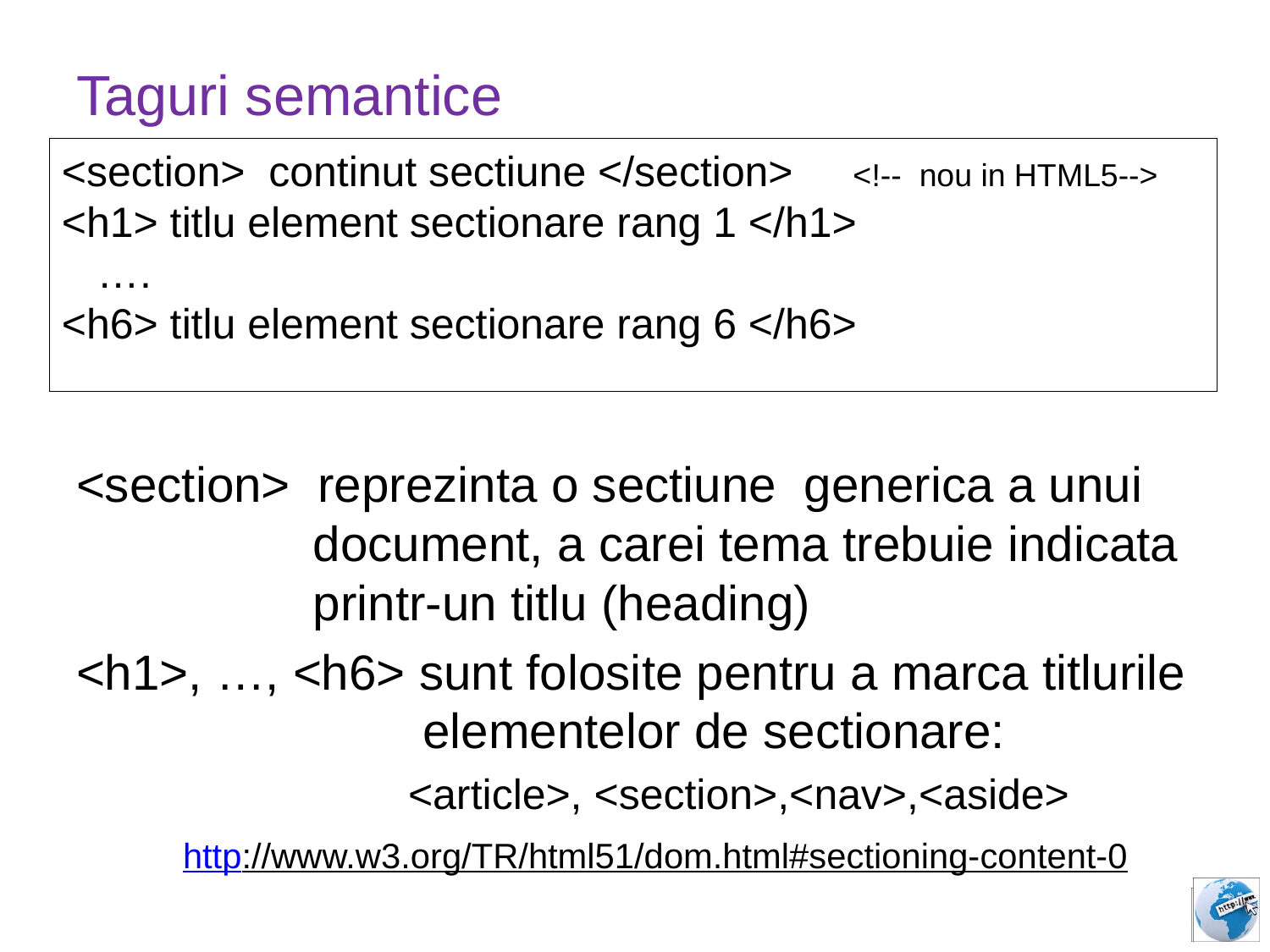

Taguri semantice

<section>  reprezinta o sectiune  generica a unui 	        document, a carei tema trebuie indicata 	        printr-un titlu (heading)
<h1>, …, <h6> sunt folosite pentru a marca titlurile 	                elementelor de sectionare:
                            <article>, <section>,<nav>,<aside>
         http://www.w3.org/TR/html51/dom.html#sectioning-content-0

<section>  continut sectiune </section>     <!--  nou in HTML5-->
<h1> titlu element sectionare rang 1 </h1>
   ….
<h6> titlu element sectionare rang 6 </h6>